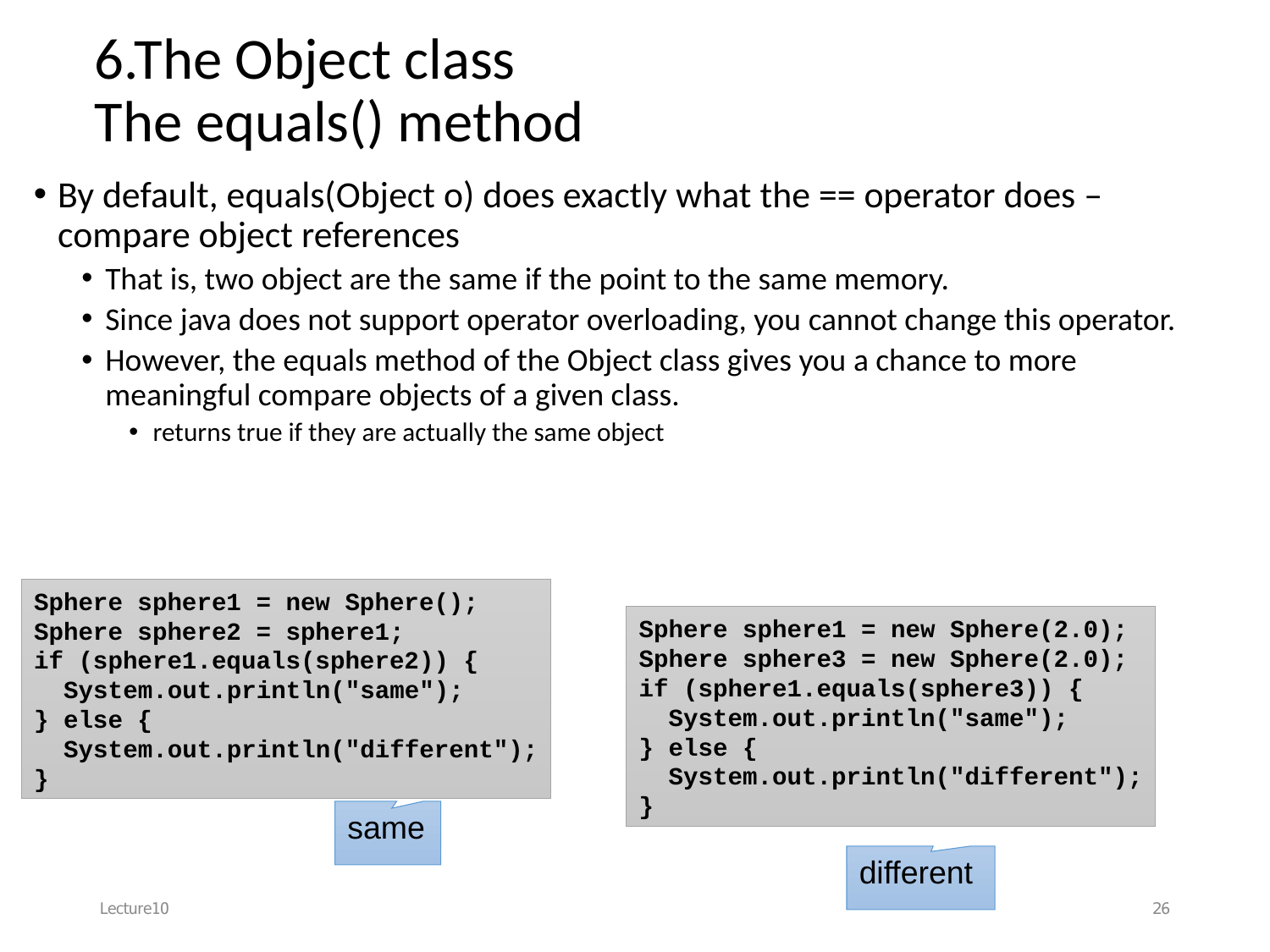

# 6.The Object class The equals() method
By default, equals(Object o) does exactly what the == operator does – compare object references
That is, two object are the same if the point to the same memory.
Since java does not support operator overloading, you cannot change this operator.
However, the equals method of the Object class gives you a chance to more meaningful compare objects of a given class.
returns true if they are actually the same object

Sphere sphere1 = new Sphere();
Sphere sphere2 = sphere1;
if (sphere1.equals(sphere2)) {
  System.out.println("same");
} else {
  System.out.println("different");
}
Sphere sphere1 = new Sphere(2.0);
Sphere sphere3 = new Sphere(2.0);
if (sphere1.equals(sphere3)) {
  System.out.println("same");
} else {
  System.out.println("different");
}
same
different
Lecture10
26